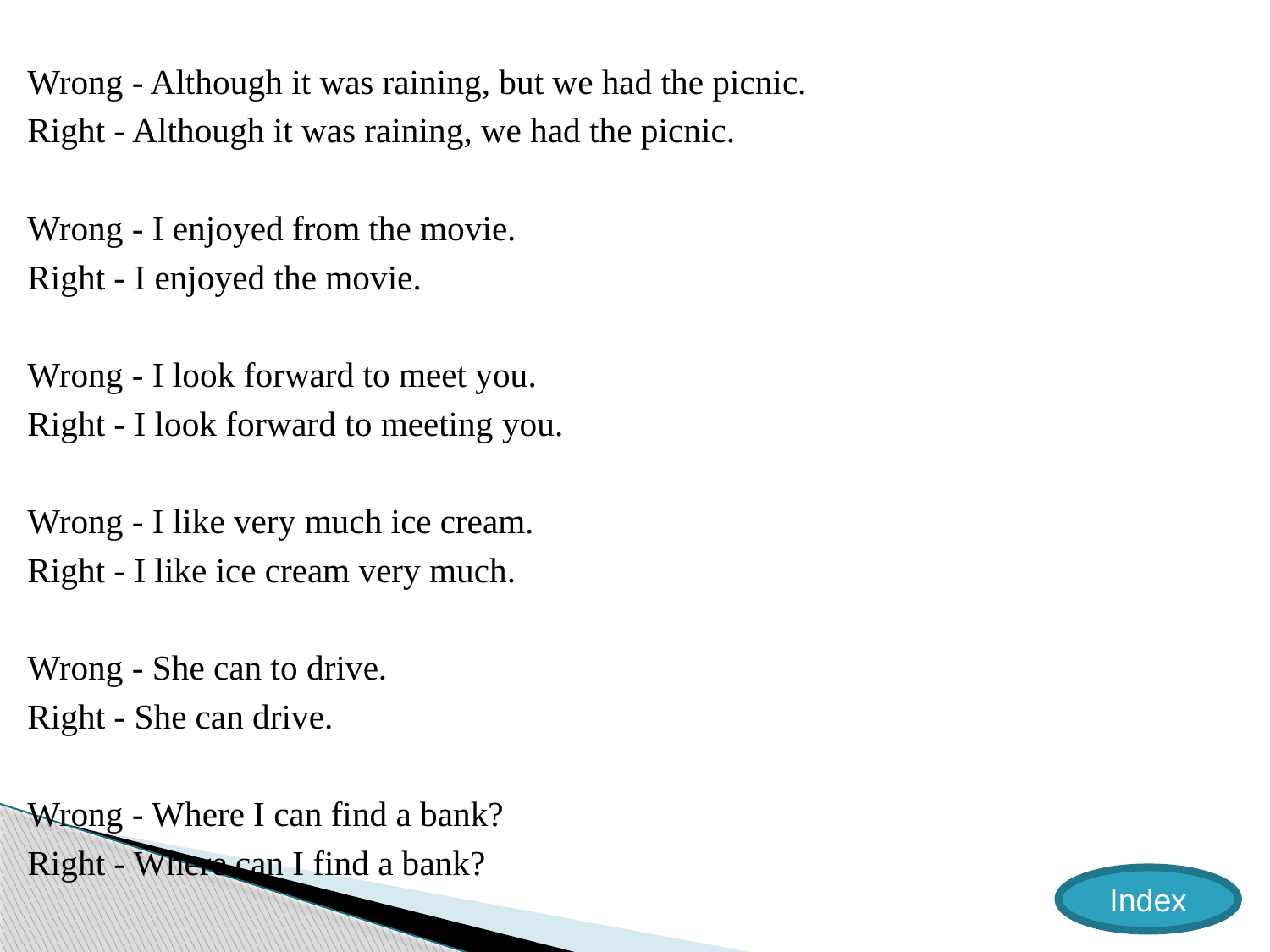

Wrong - Although it was raining, but we had the picnic.
Right - Although it was raining, we had the picnic.

Wrong - I enjoyed from the movie.
Right - I enjoyed the movie.

Wrong - I look forward to meet you.
Right - I look forward to meeting you.

Wrong - I like very much ice cream.
Right - I like ice cream very much.

Wrong - She can to drive.
Right - She can drive.

Wrong - Where I can find a bank?
Right - Where can I find a bank?

Index